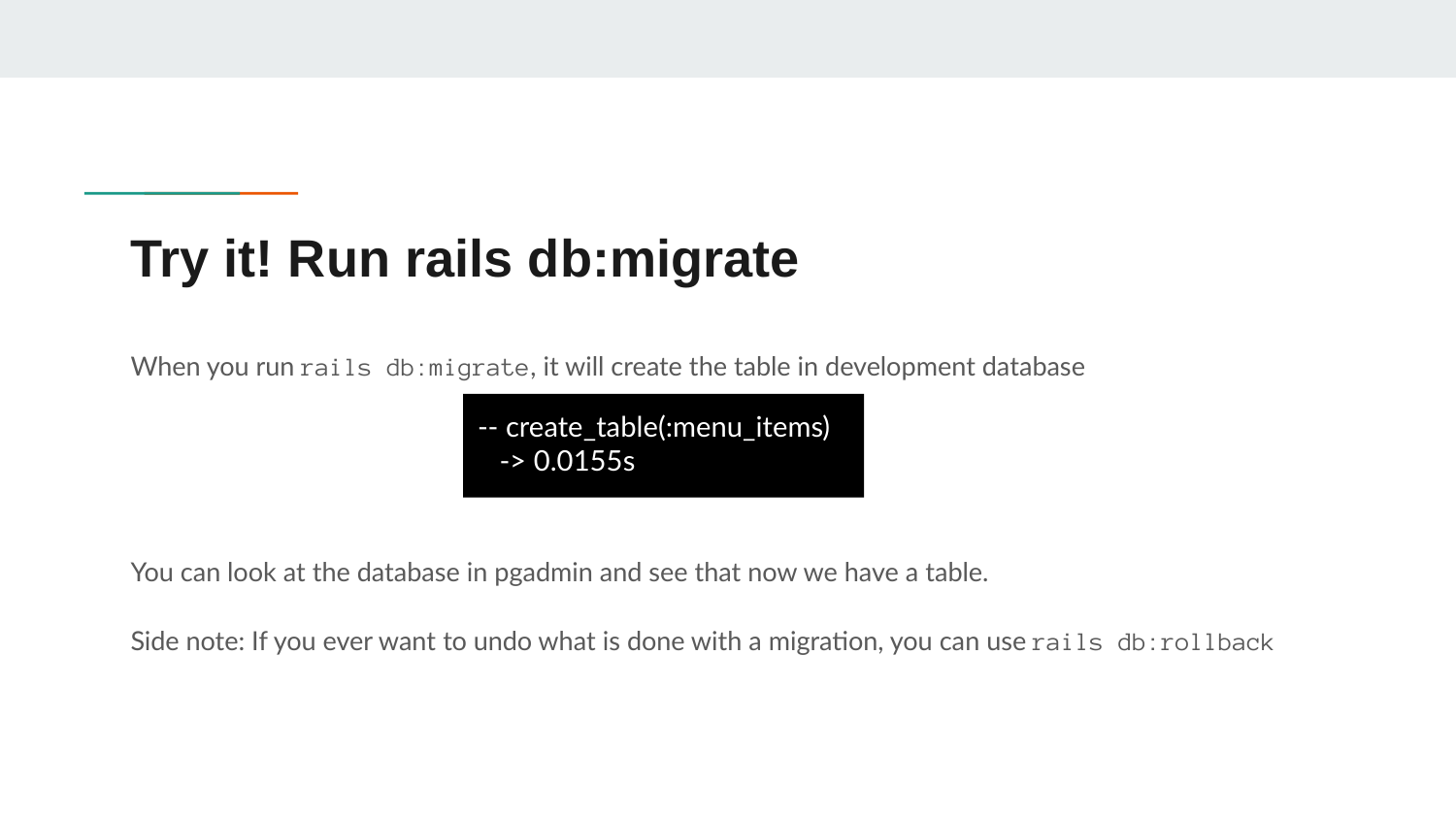

# Try it! Run rails db:migrate
When you run rails db:migrate, it will create the table in development database

You can look at the database in pgadmin and see that now we have a table.
Side note: If you ever want to undo what is done with a migration, you can use rails db:rollback
-- create_table(:menu_items)
   -> 0.0155s